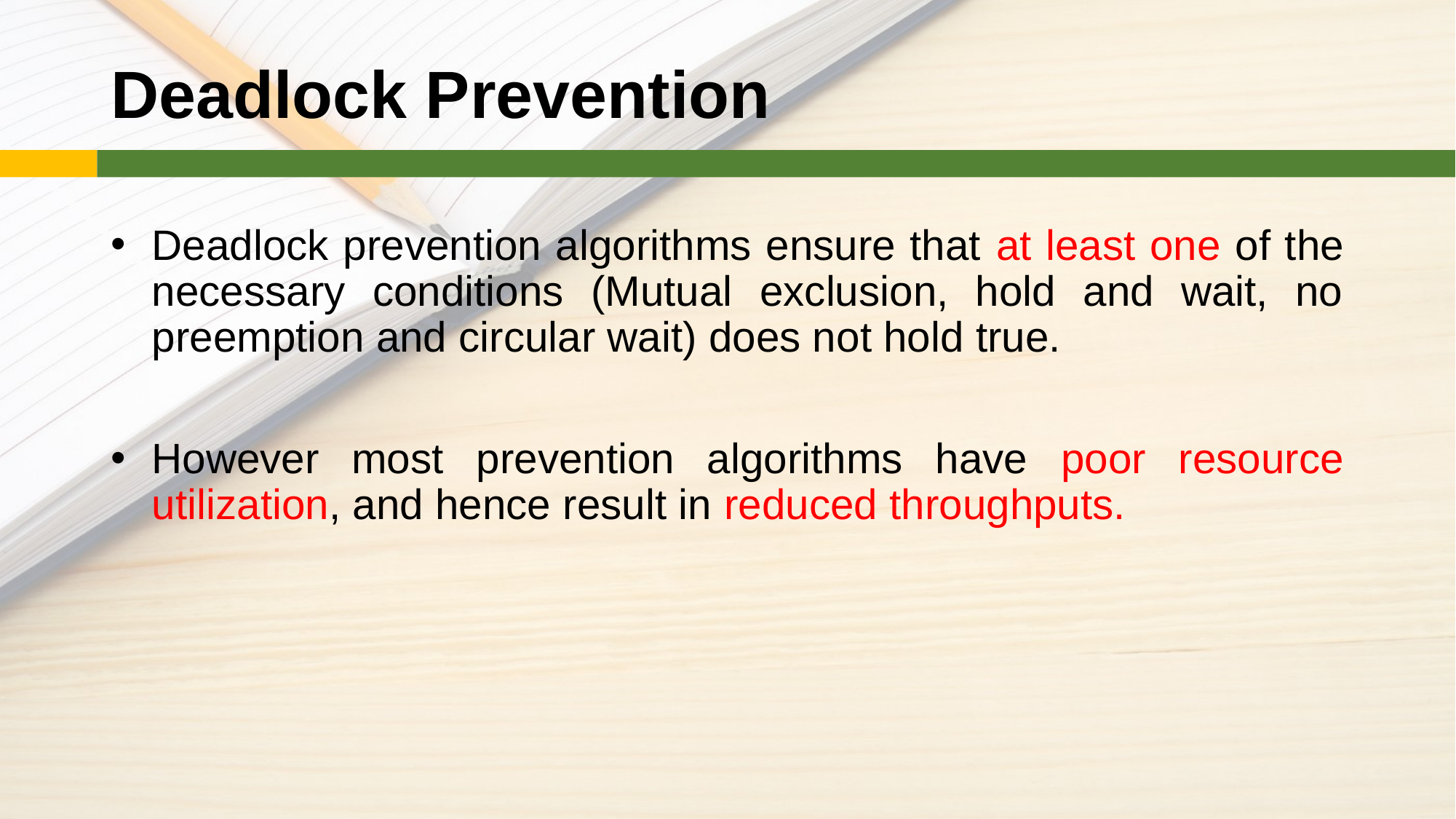

# Deadlock Prevention
Deadlock prevention algorithms ensure that at least one of the necessary conditions (Mutual exclusion, hold and wait, no preemption and circular wait) does not hold true.

However most prevention algorithms have poor resource utilization, and hence result in reduced throughputs.